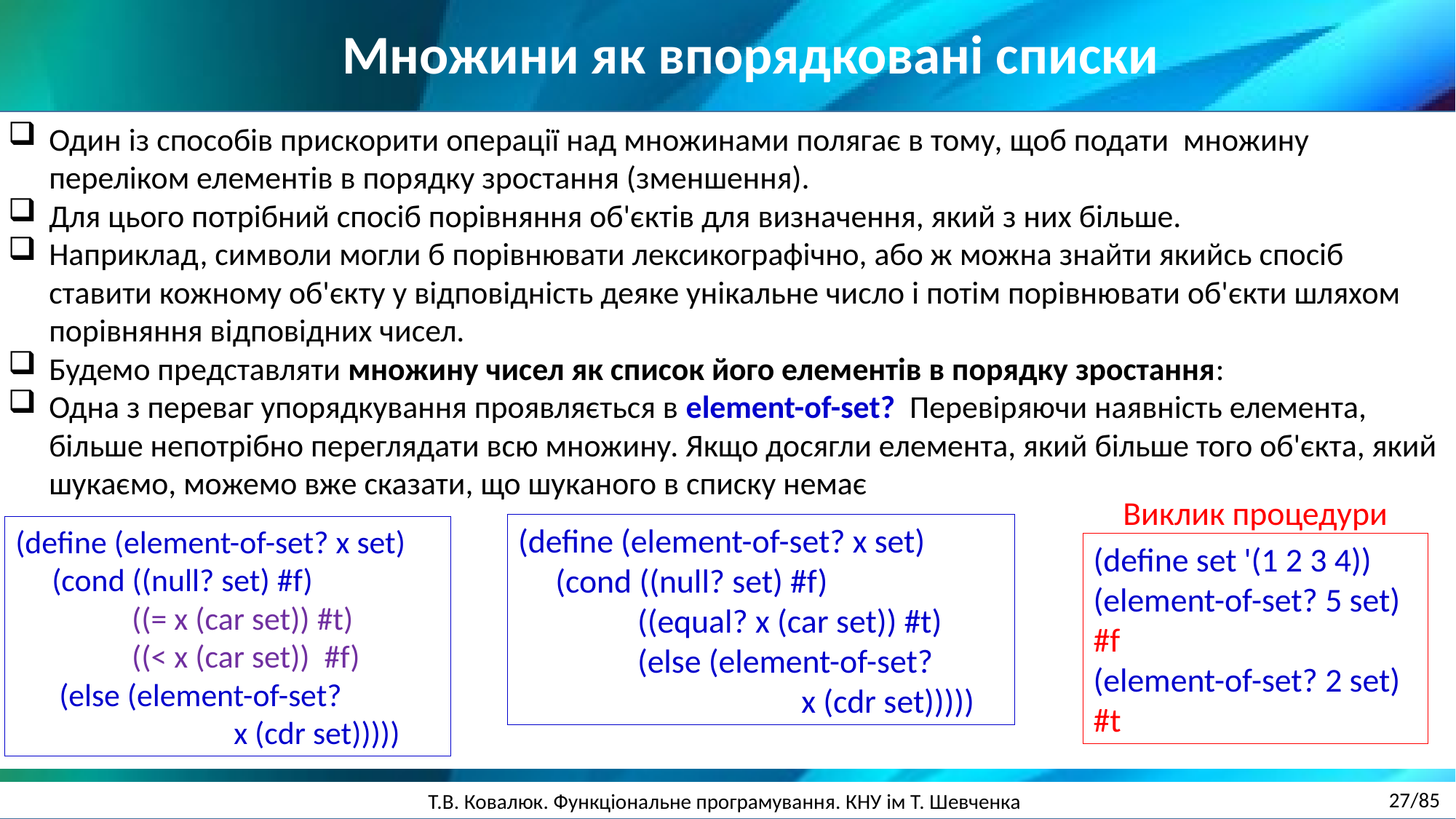

Множини як впорядковані списки
Один із способів прискорити операції над множинами полягає в тому, щоб подати  множину  переліком елементів в порядку зростання (зменшення).
Для цього потрібний спосіб порівняння об'єктів для визначення, який з них більше.
Наприклад, символи могли б порівнювати лексикографічно, або ж можна знайти якийсь спосіб ставити кожному об'єкту у відповідність деяке унікальне число і потім порівнювати об'єкти шляхом порівняння відповідних чисел.
Будемо представляти множину чисел як список його елементів в порядку зростання:
Одна з переваг упорядкування проявляється в element-of-set?  Перевіряючи наявність елемента, більше непотрібно переглядати всю множину. Якщо досягли елемента, який більше того об'єкта, який шукаємо, можемо вже сказати, що шуканого в списку немає
Виклик процедури
(define (element-of-set? x set)
     (cond ((null? set) #f)
                ((equal? x (car set)) #t)
                (else (element-of-set?
                                      x (cdr set)))))
(define (element-of-set? x set)
     (cond ((null? set) #f)
                ((= x (car set)) #t)
                ((< x (car set))  #f)
      (else (element-of-set?
                              x (cdr set)))))
(define set '(1 2 3 4))
(element-of-set? 5 set)
#f
(element-of-set? 2 set)
#t
27